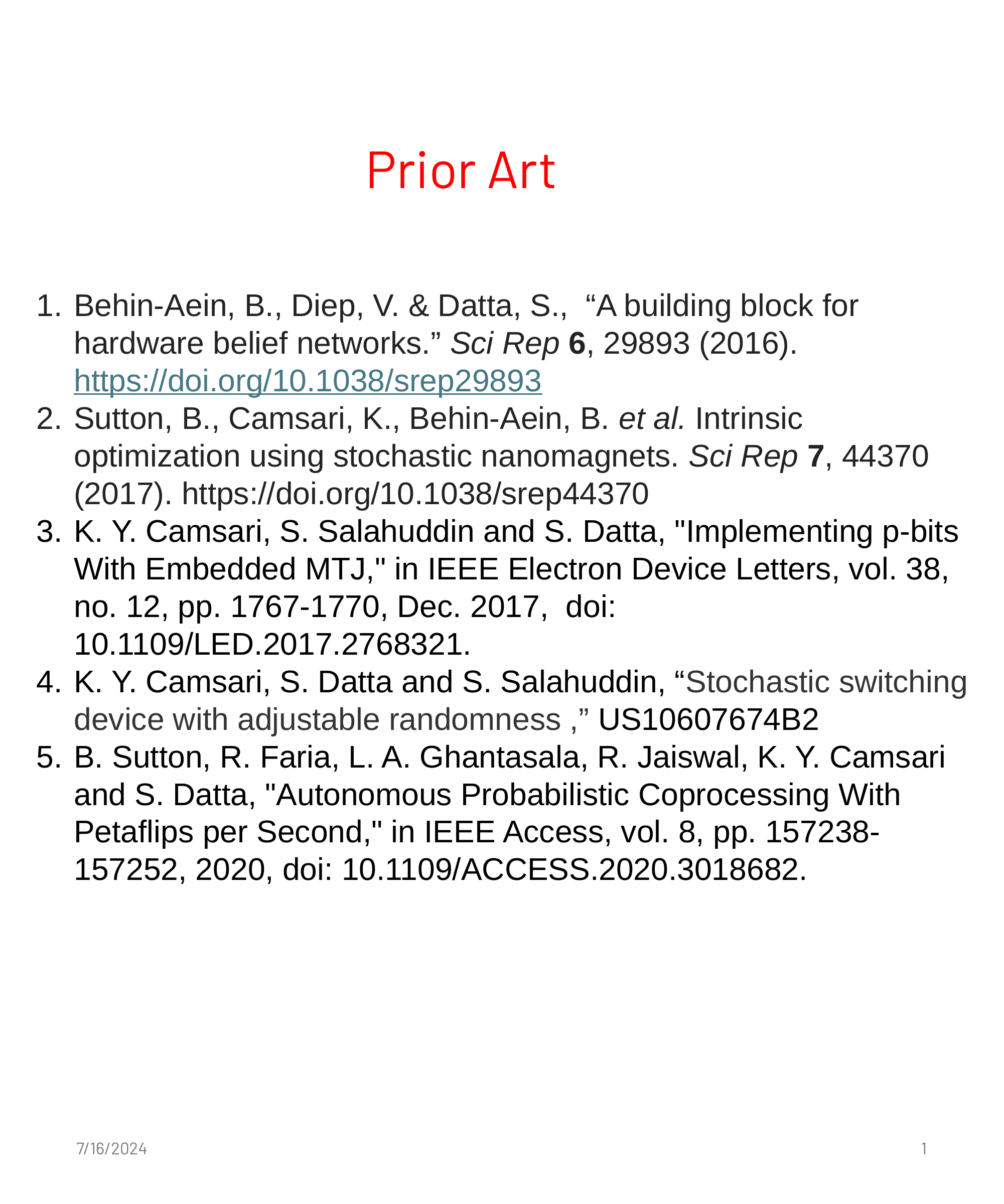

# Prior Art
Behin-Aein, B., Diep, V. & Datta, S.,  “A building block for hardware belief networks.” Sci Rep 6, 29893 (2016). https://doi.org/10.1038/srep29893
Sutton, B., Camsari, K., Behin-Aein, B. et al. Intrinsic optimization using stochastic nanomagnets. Sci Rep 7, 44370 (2017). https://doi.org/10.1038/srep44370
K. Y. Camsari, S. Salahuddin and S. Datta, "Implementing p-bits With Embedded MTJ," in IEEE Electron Device Letters, vol. 38, no. 12, pp. 1767-1770, Dec. 2017,  doi: 10.1109/LED.2017.2768321.
K. Y. Camsari, S. Datta and S. Salahuddin, “Stochastic switching device with adjustable randomness ,” US10607674B2
B. Sutton, R. Faria, L. A. Ghantasala, R. Jaiswal, K. Y. Camsari and S. Datta, "Autonomous Probabilistic Coprocessing With Petaflips per Second," in IEEE Access, vol. 8, pp. 157238-157252, 2020, doi: 10.1109/ACCESS.2020.3018682.

7/16/2024
1